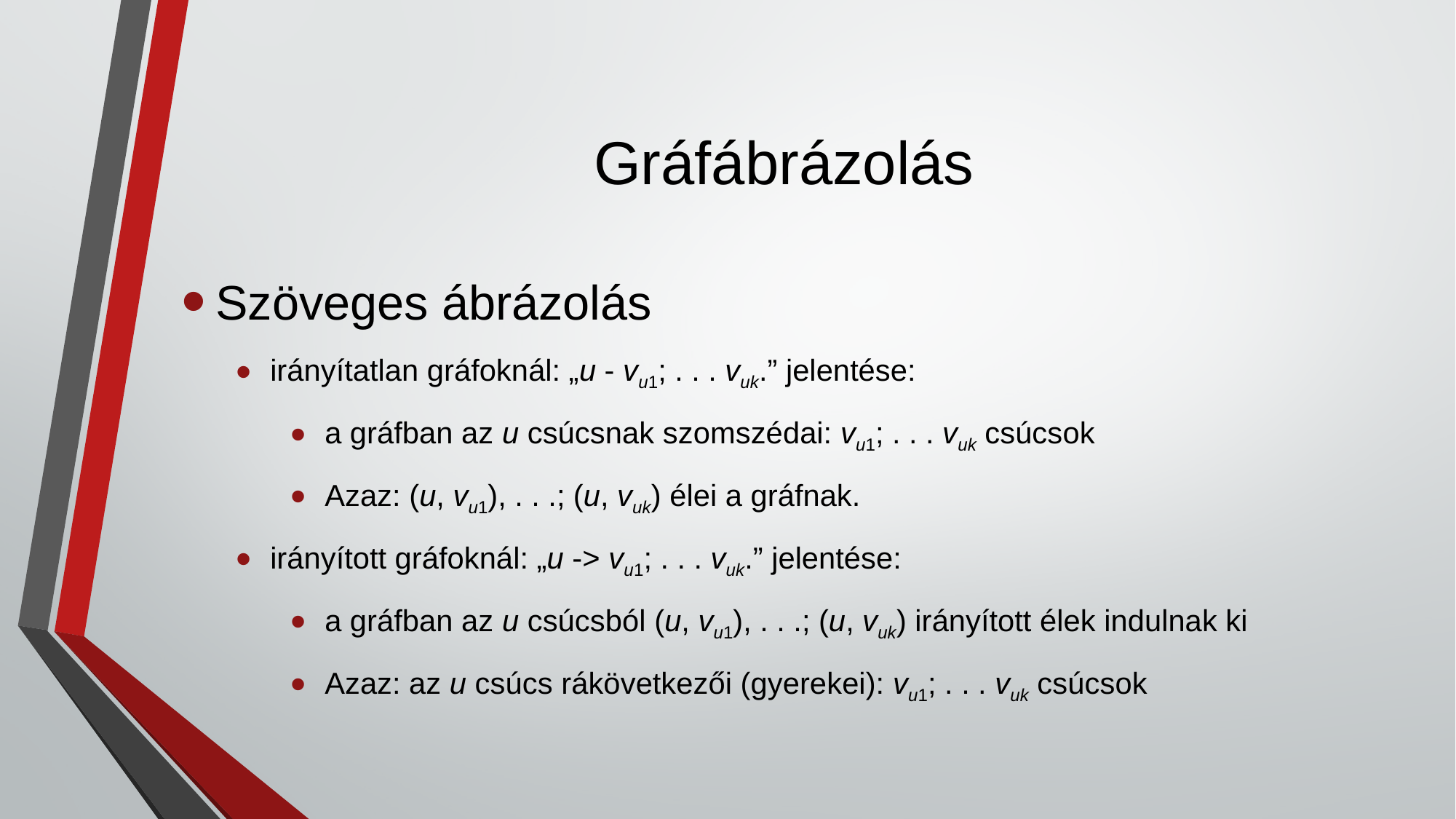

# Gráfábrázolás
Szöveges ábrázolás
irányítatlan gráfoknál: „u - vu1; . . . vuk.” jelentése:
a gráfban az u csúcsnak szomszédai: vu1; . . . vuk csúcsok
Azaz: (u, vu1), . . .; (u, vuk) élei a gráfnak.
irányított gráfoknál: „u -> vu1; . . . vuk.” jelentése:
a gráfban az u csúcsból (u, vu1), . . .; (u, vuk) irányított élek indulnak ki
Azaz: az u csúcs rákövetkezői (gyerekei): vu1; . . . vuk csúcsok